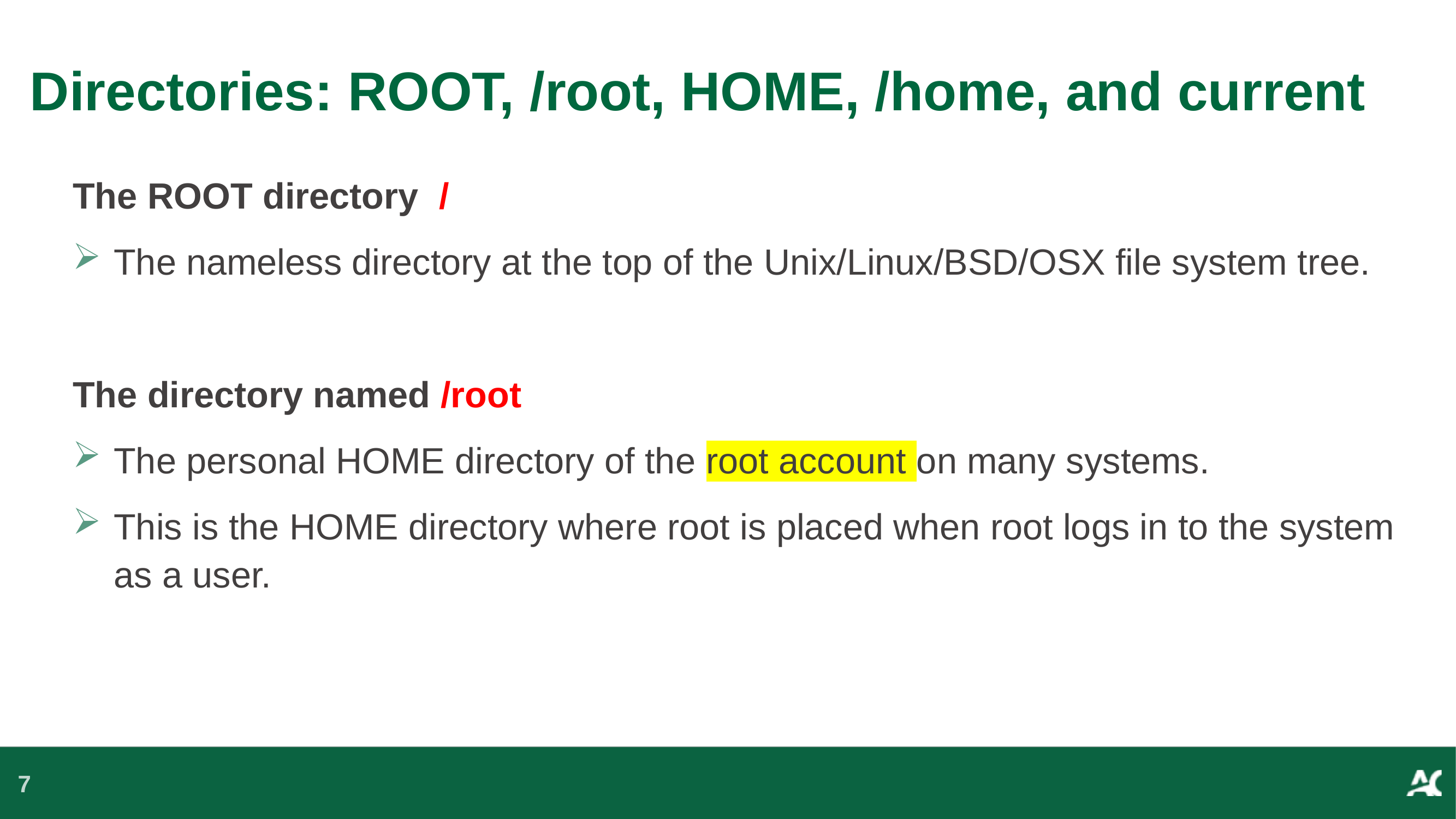

# Directories: ROOT, /root, HOME, /home, and current
The ROOT directory  /
The nameless directory at the top of the Unix/Linux/BSD/OSX file system tree.

The directory named /root
The personal HOME directory of the root account on many systems.
This is the HOME directory where root is placed when root logs in to the system as a user.
7